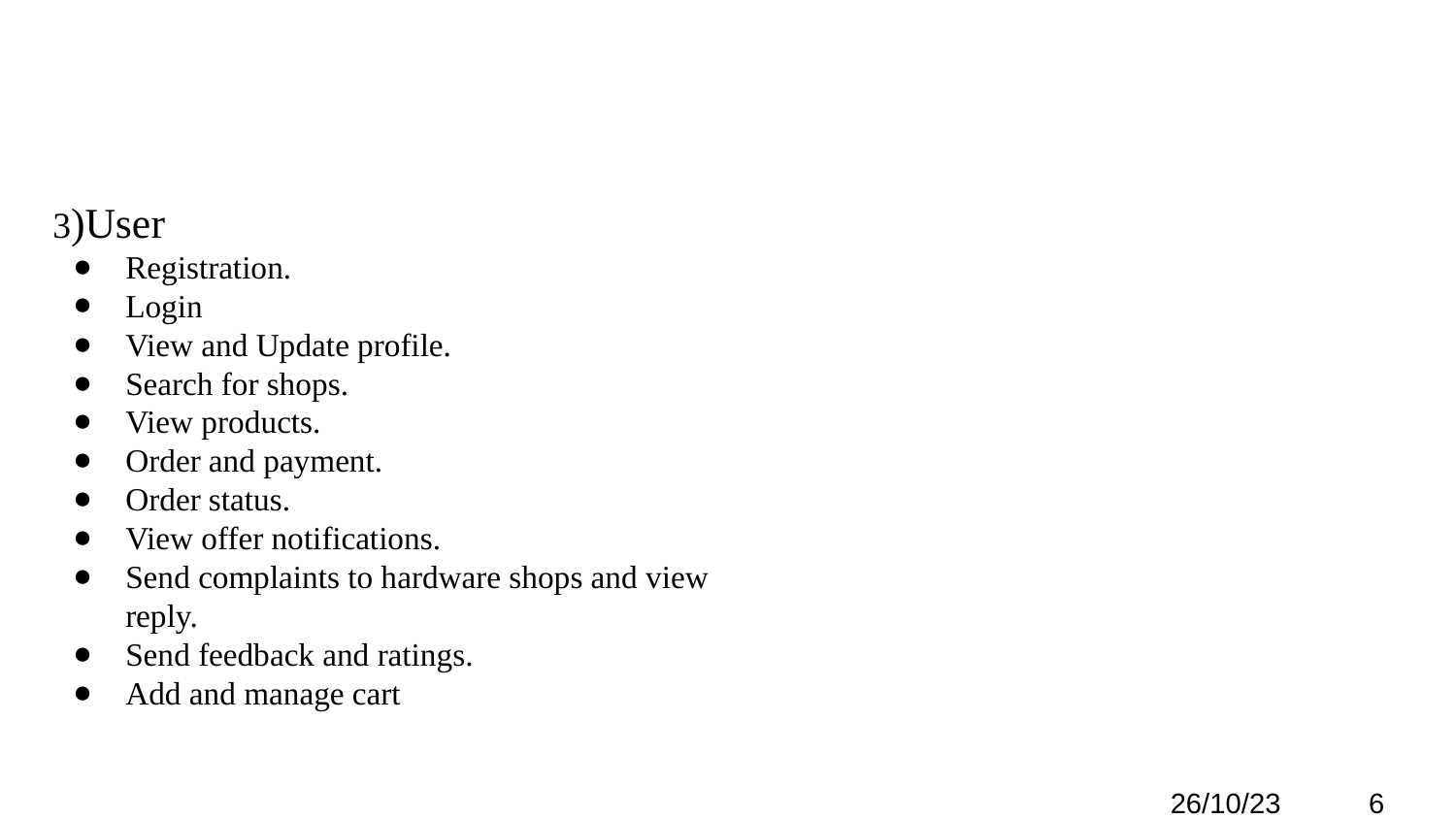

3)User
Registration.
Login
View and Update profile.
Search for shops.
View products.
Order and payment.
Order status.
View offer notifications.
Send complaints to hardware shops and view reply.
Send feedback and ratings.
Add and manage cart

26/10/23           6